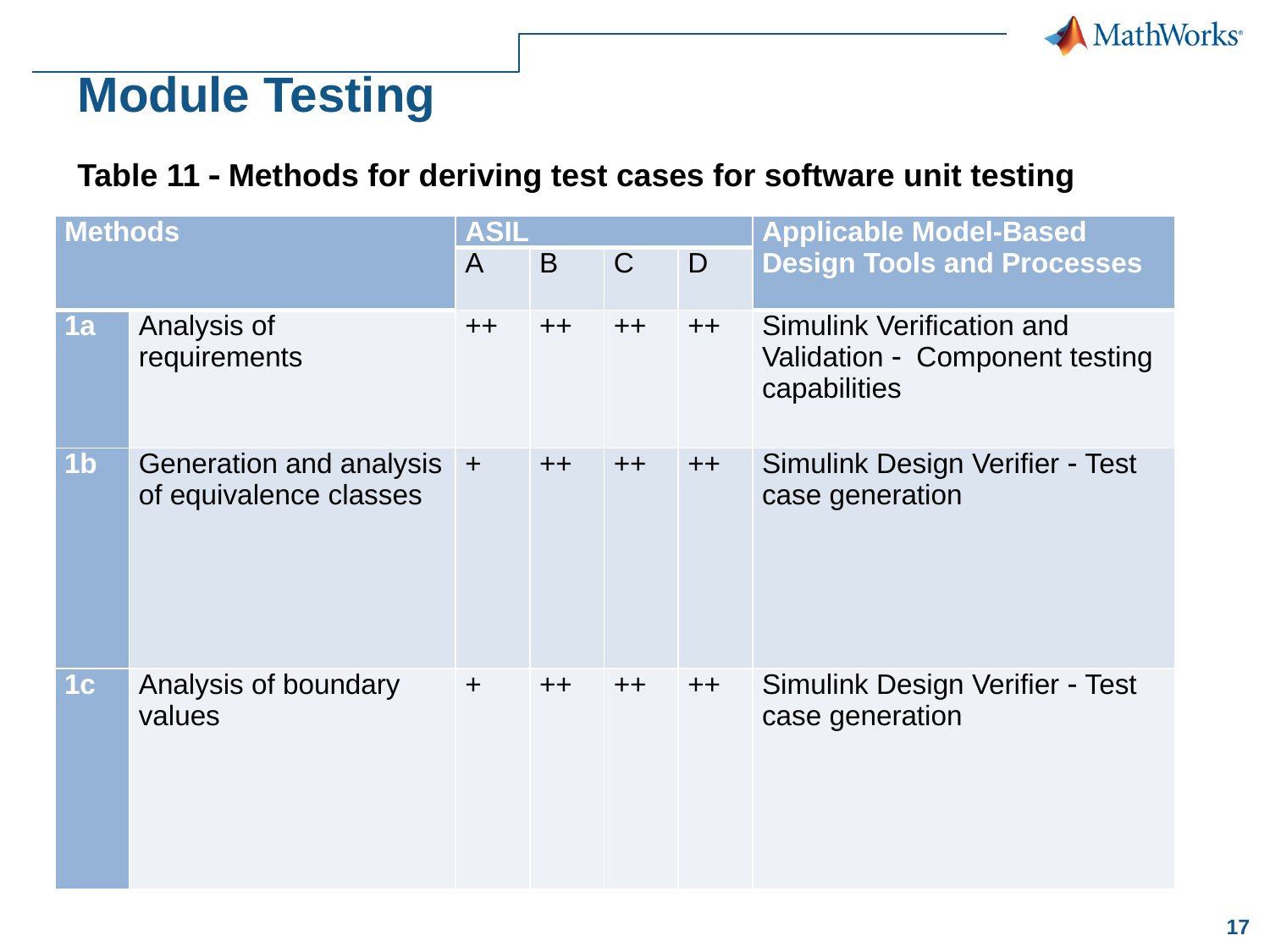

Module Testing
Table 11 − Methods for deriving test cases for software unit testing
| Methods |  | ASIL |  |  |  | Applicable Model-Based Design Tools and Processes |
| --- | --- | --- | --- | --- | --- | --- |
|  |  | A | B | C | D |  |
| 1a | Analysis of requirements | ++ | ++ | ++ | ++ | Simulink Verification and Validation − Component testing capabilities |
| 1b | Generation and analysis of equivalence classes | + | ++ | ++ | ++ | Simulink Design Verifier − Test case generation |
| 1c | Analysis of boundary values | + | ++ | ++ | ++ | Simulink Design Verifier − Test case generation |